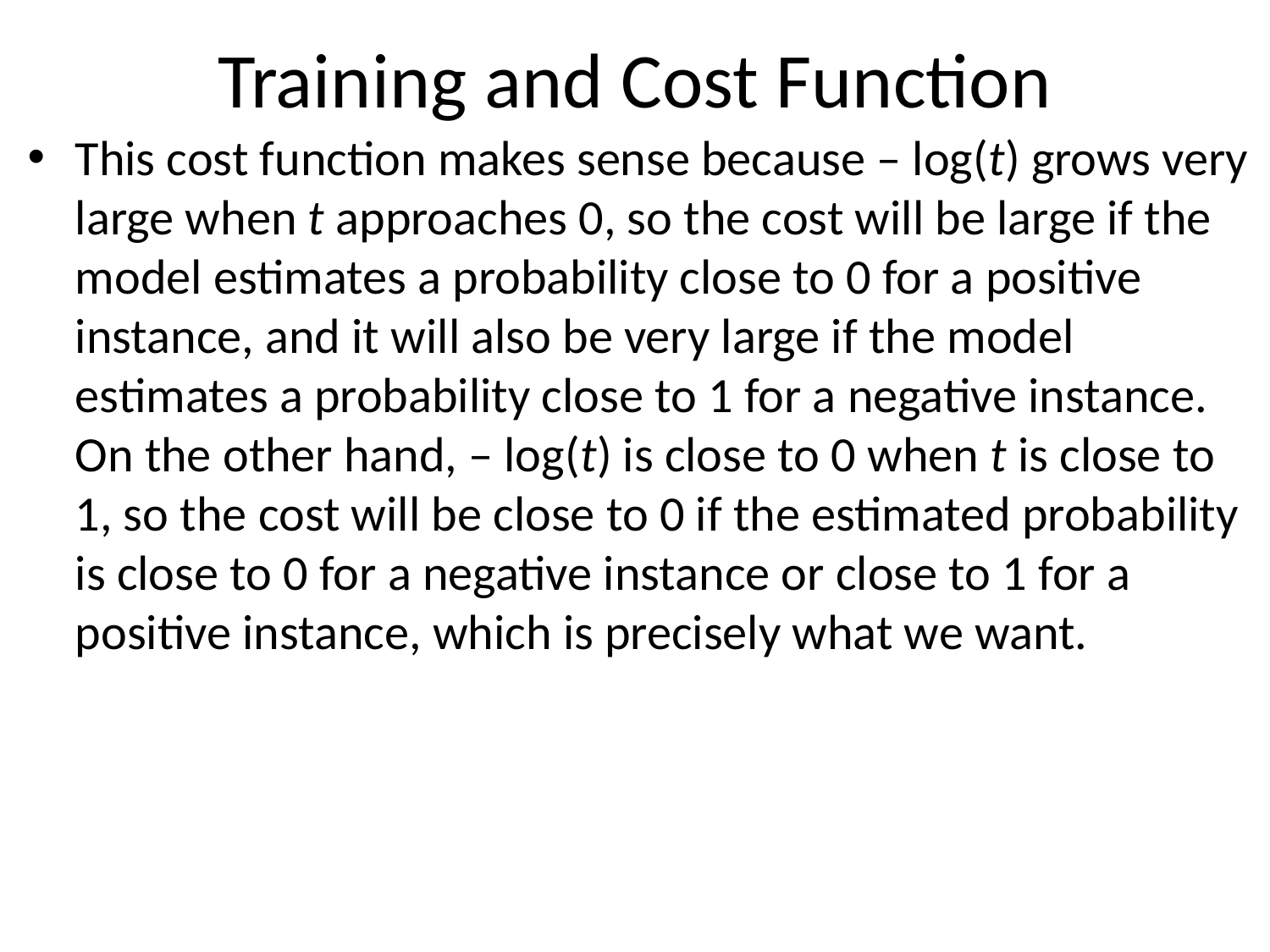

# Training and Cost Function
This cost function makes sense because – log(t) grows very large when t approaches 0, so the cost will be large if the model estimates a probability close to 0 for a positive instance, and it will also be very large if the model estimates a probability close to 1 for a negative instance. On the other hand, – log(t) is close to 0 when t is close to 1, so the cost will be close to 0 if the estimated probability is close to 0 for a negative instance or close to 1 for a positive instance, which is precisely what we want.